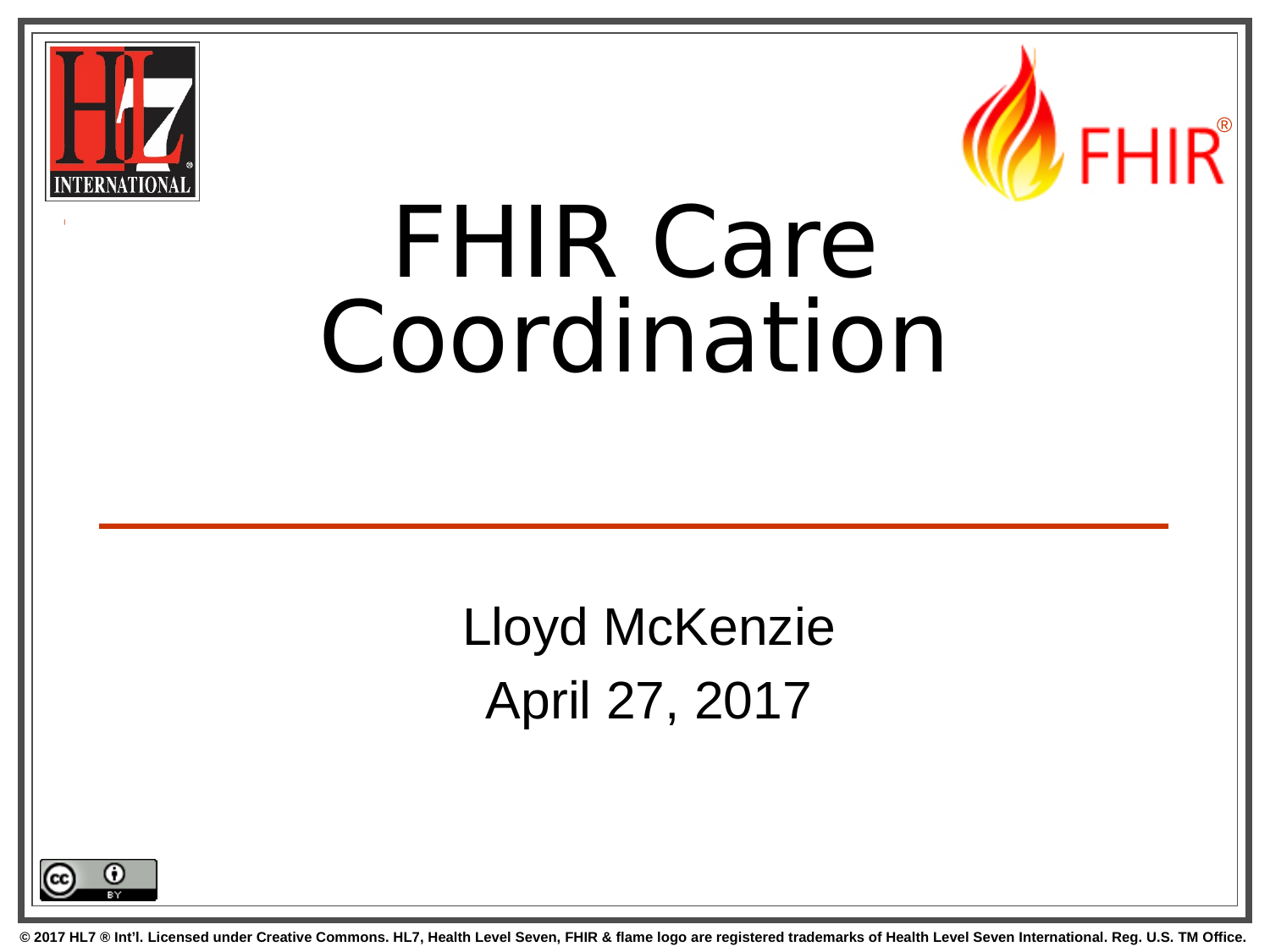

# FHIR Care Coordination
Lloyd McKenzie
April 27, 2017